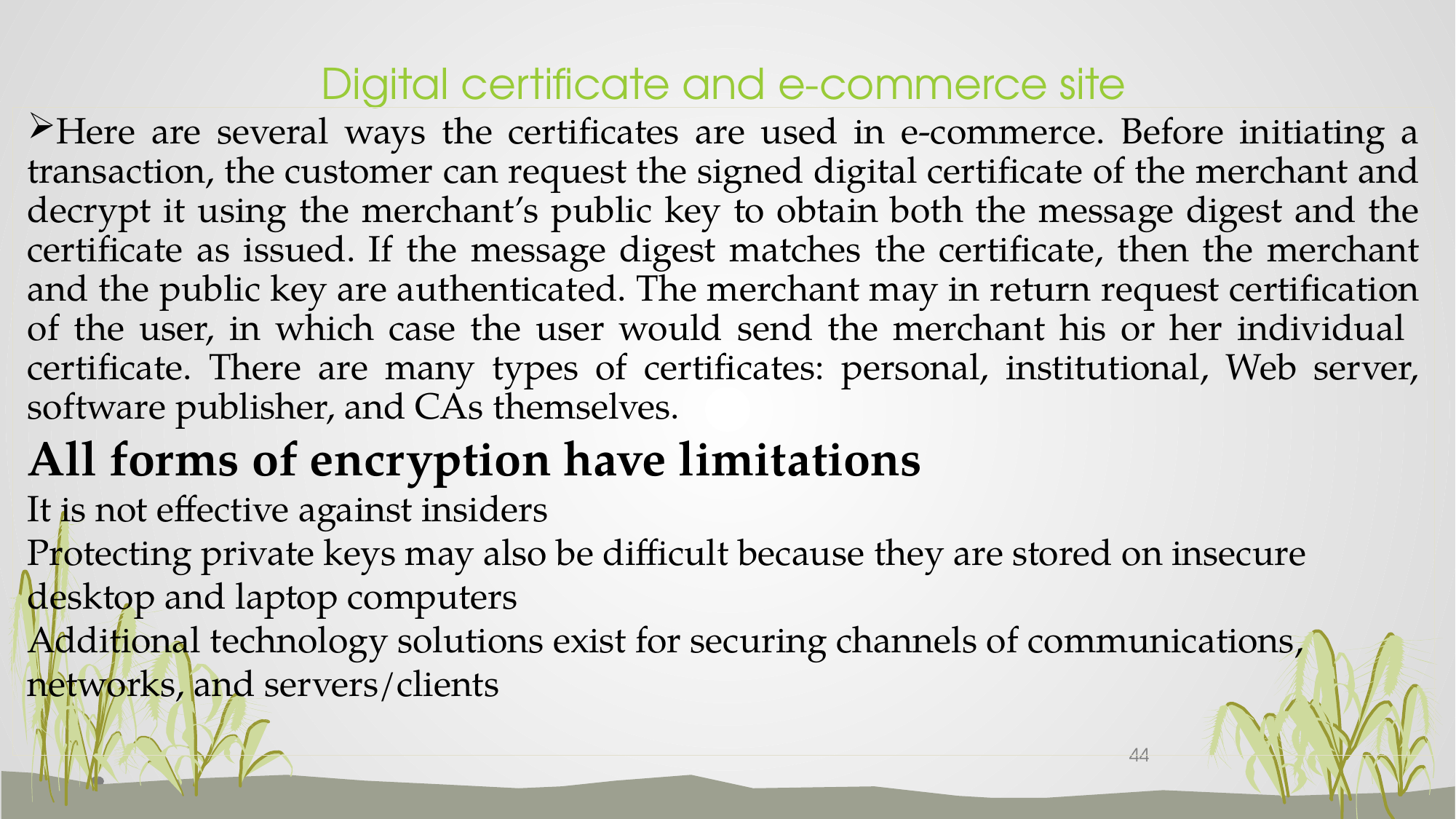

# Digital certificate and e-commerce site
Here are several ways the certificates are used in e-commerce. Before initiating a transaction, the customer can request the signed digital certificate of the merchant and decrypt it using the merchant’s public key to obtain both the message digest and the certificate as issued. If the message digest matches the certificate, then the merchant and the public key are authenticated. The merchant may in return request certification of the user, in which case the user would send the merchant his or her individual  certificate. There are many types of certificates: personal, institutional, Web server, software publisher, and CAs themselves.
All forms of encryption have limitations
It is not effective against insiders
Protecting private keys may also be difficult because they are stored on insecure desktop and laptop computers
Additional technology solutions exist for securing channels of communications, networks, and servers/clients

44